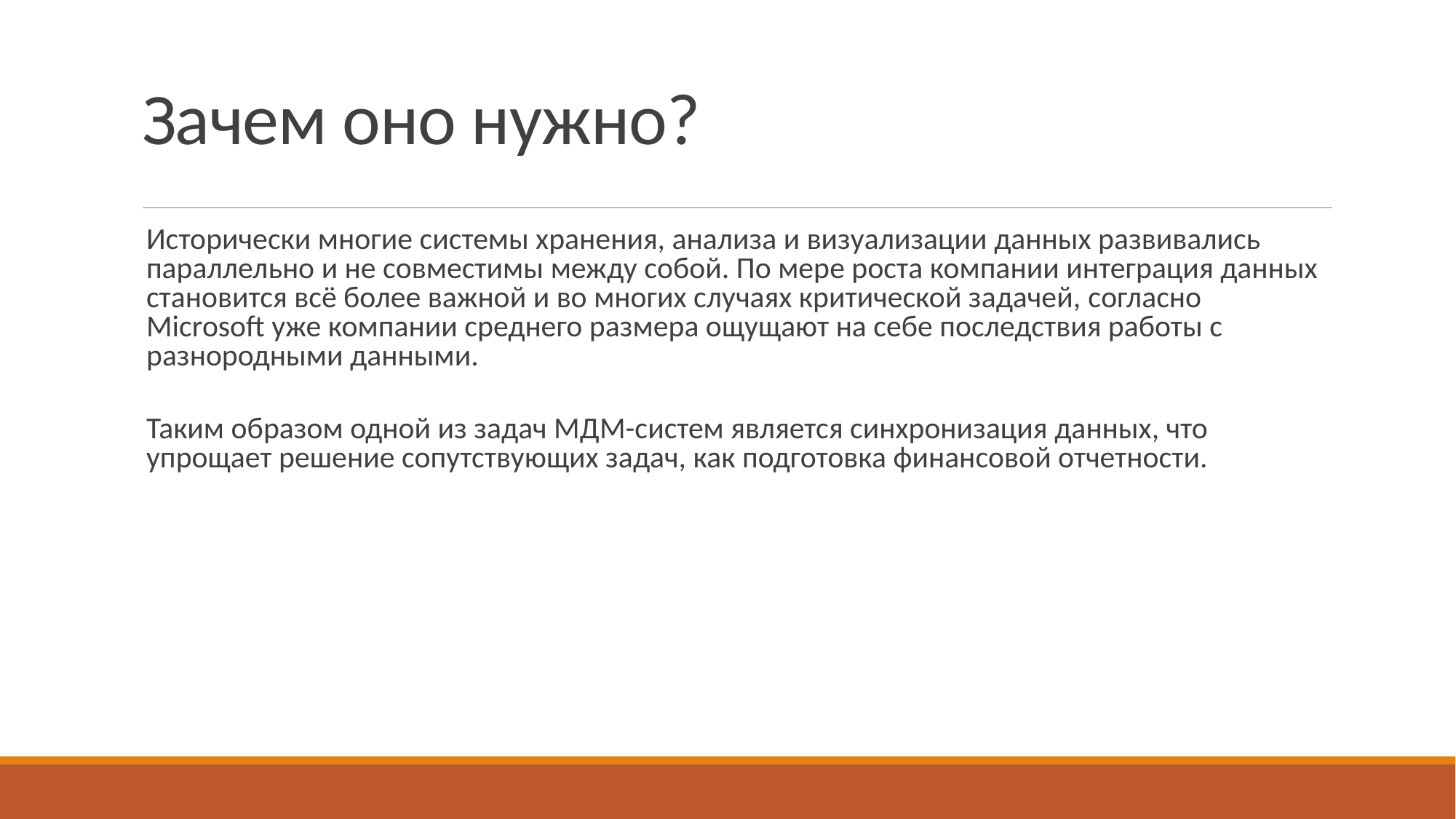

# Зачем оно нужно?
Исторически многие системы хранения, анализа и визуализации данных развивались параллельно и не совместимы между собой. По мере роста компании интеграция данных становится всё более важной и во многих случаях критической задачей, согласно Microsoft уже компании среднего размера ощущают на себе последствия работы с разнородными данными.
Таким образом одной из задач МДМ-систем является синхронизация данных, что упрощает решение сопутствующих задач, как подготовка финансовой отчетности.